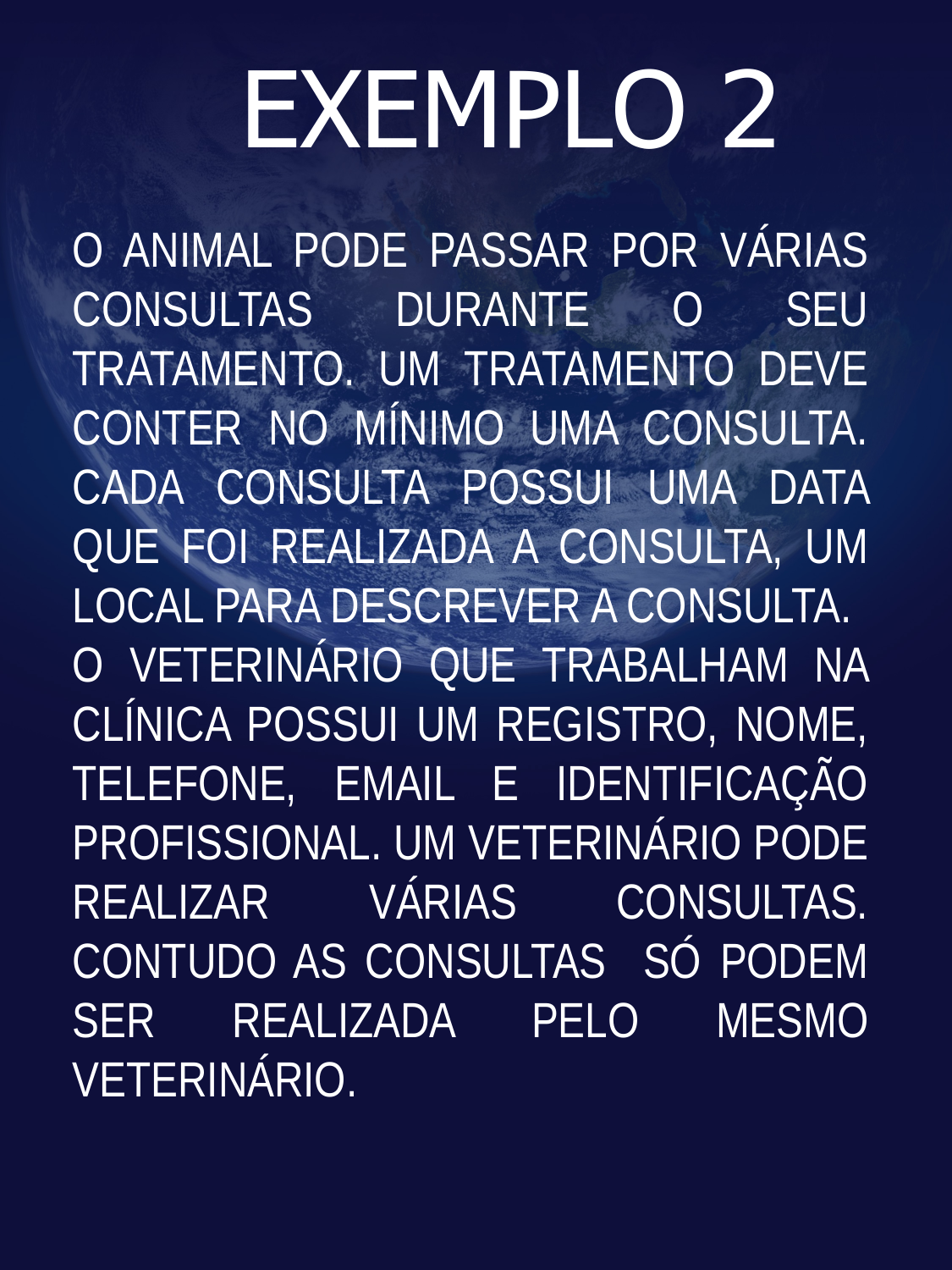

# EXEMPLO 2
O ANIMAL PODE PASSAR POR VÁRIAS CONSULTAS DURANTE O SEU TRATAMENTO. UM TRATAMENTO DEVE CONTER NO MÍNIMO UMA CONSULTA. CADA CONSULTA POSSUI UMA DATA QUE FOI REALIZADA A CONSULTA, UM LOCAL PARA DESCREVER A CONSULTA.
O VETERINÁRIO QUE TRABALHAM NA CLÍNICA POSSUI UM REGISTRO, NOME, TELEFONE, EMAIL E IDENTIFICAÇÃO PROFISSIONAL. UM VETERINÁRIO PODE REALIZAR VÁRIAS CONSULTAS. CONTUDO AS CONSULTAS  SÓ PODEM SER REALIZADA PELO MESMO VETERINÁRIO.